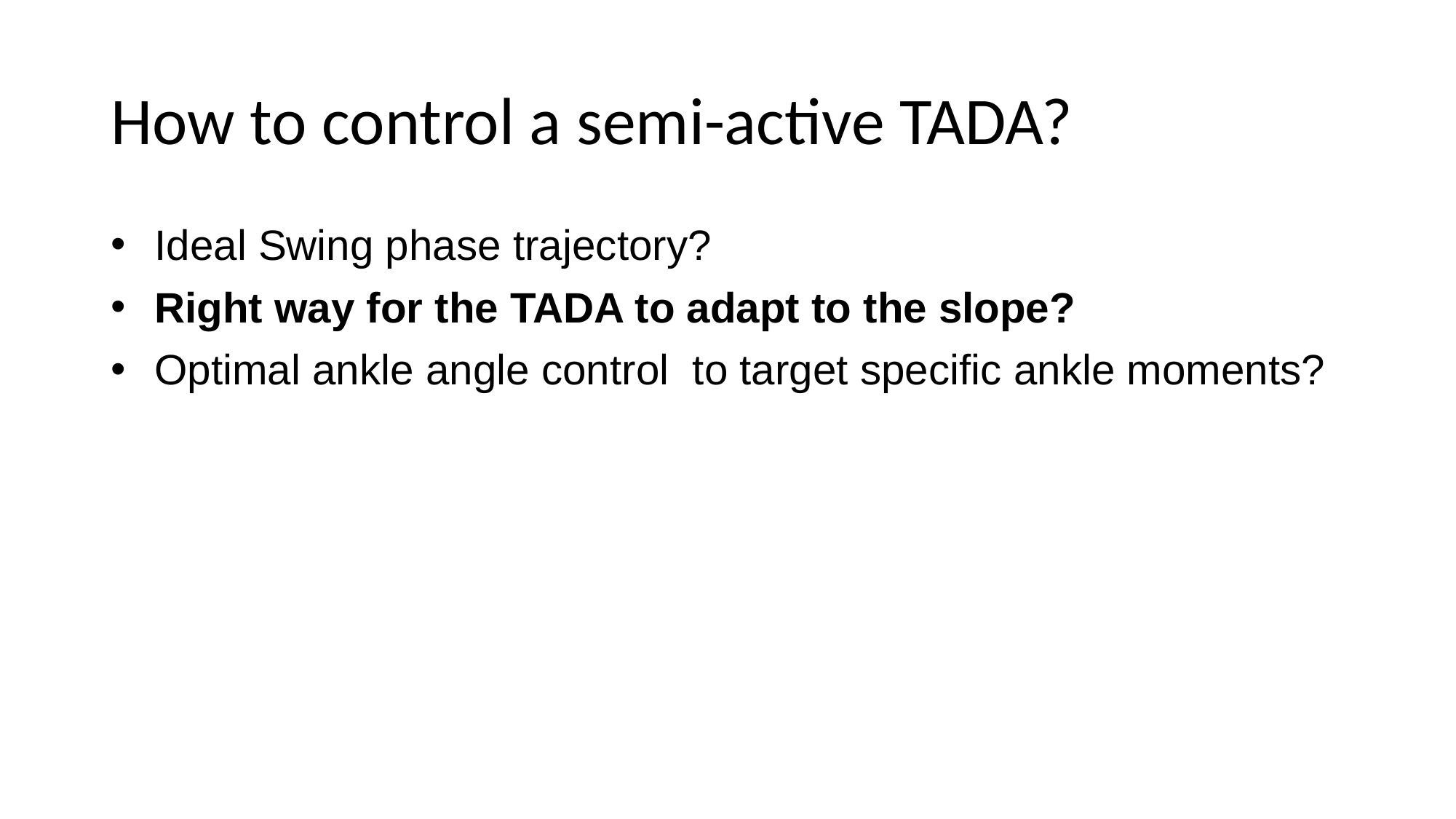

# How to control a semi-active TADA?
Ideal Swing phase trajectory?
Right way for the TADA to adapt to the slope?
Optimal ankle angle control  to target specific ankle moments?